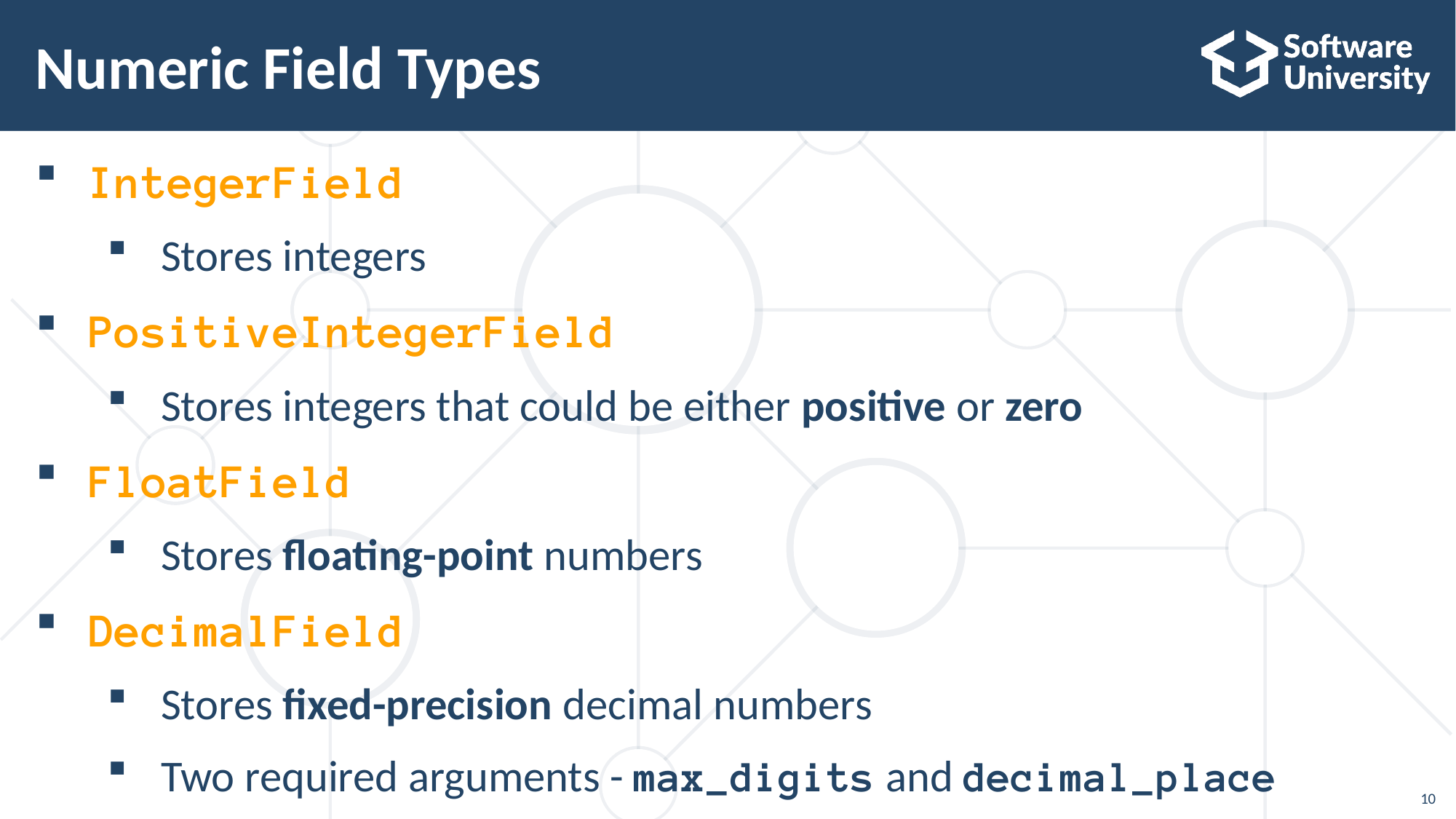

# Numeric Field Types
IntegerField
Stores integers
PositiveIntegerField
Stores integers that could be either positive or zero
FloatField
Stores floating-point numbers
DecimalField
Stores fixed-precision decimal numbers
Two required arguments - max_digits and decimal_place

10